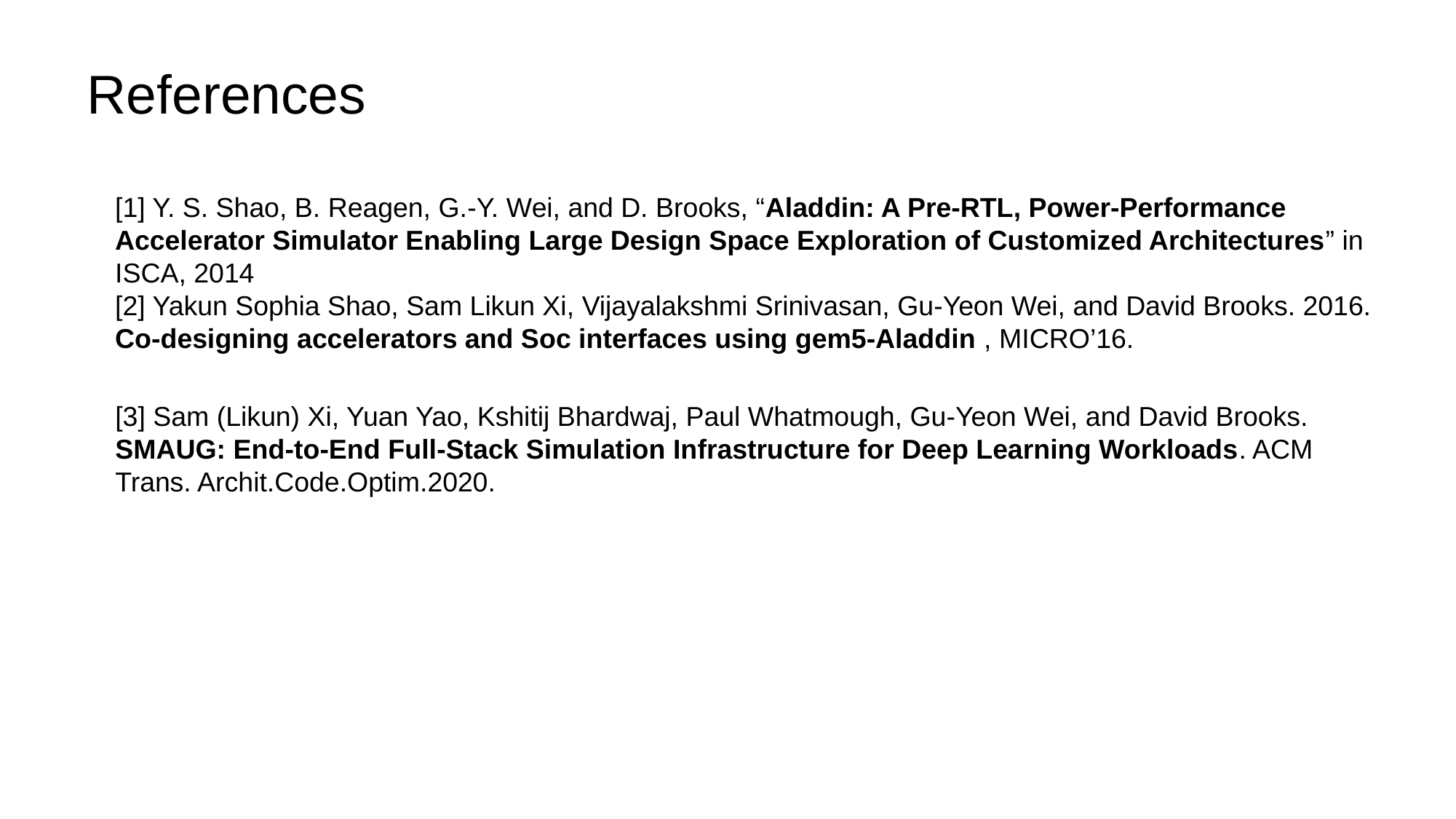

References
[1] Y. S. Shao, B. Reagen, G.-Y. Wei, and D. Brooks, “Aladdin: A Pre-RTL, Power-Performance Accelerator Simulator Enabling Large Design Space Exploration of Customized Architectures” in ISCA, 2014
[2] Yakun Sophia Shao, Sam Likun Xi, Vijayalakshmi Srinivasan, Gu-Yeon Wei, and David Brooks. 2016. Co-designing accelerators and Soc interfaces using gem5-Aladdin , MICRO’16.
[3] Sam (Likun) Xi, Yuan Yao, Kshitij Bhardwaj, Paul Whatmough, Gu-Yeon Wei, and David Brooks.
SMAUG: End-to-End Full-Stack Simulation Infrastructure for Deep Learning Workloads. ACM Trans. Archit.Code.Optim.2020.